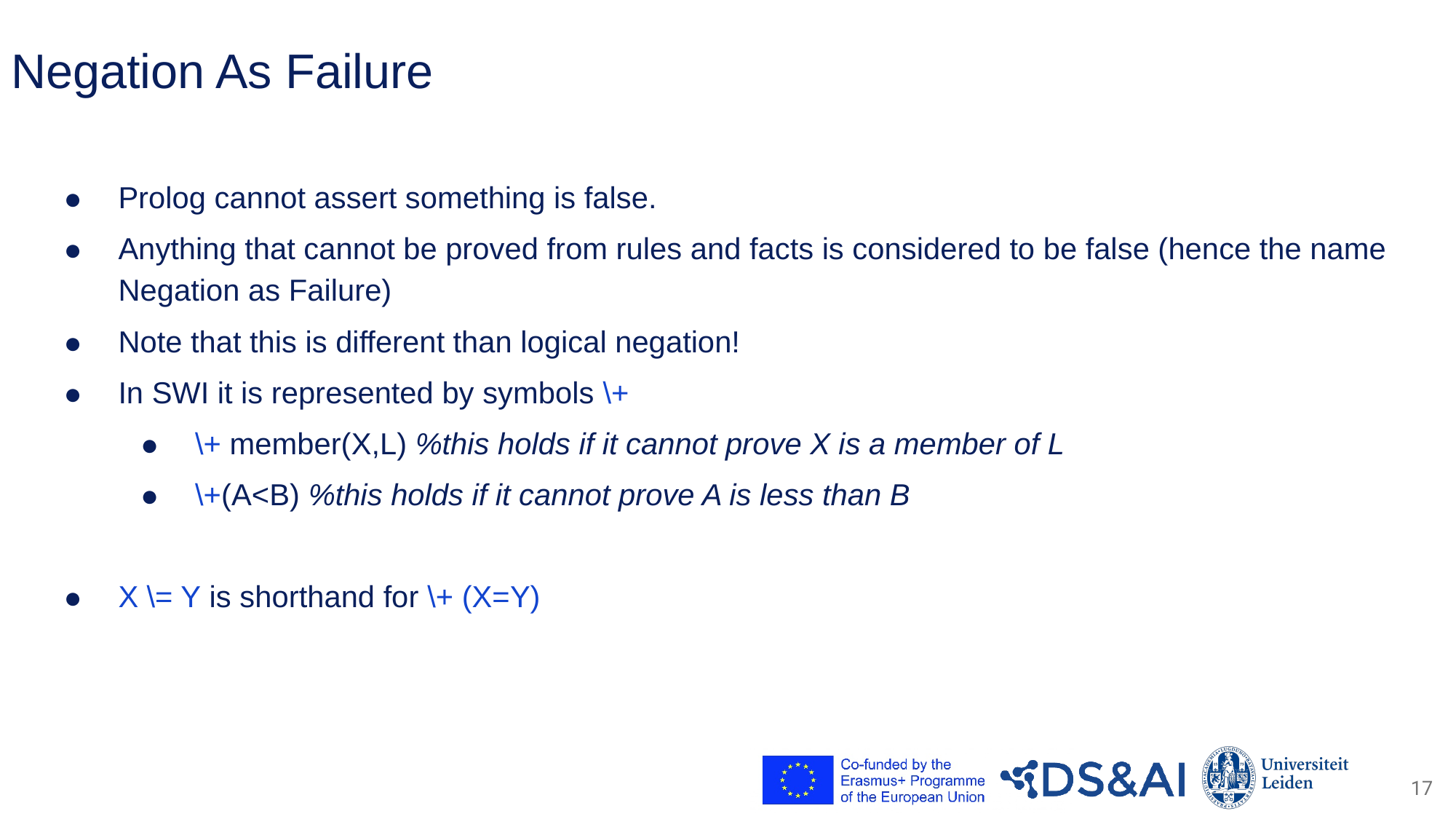

# Negation As Failure
Prolog cannot assert something is false.
Anything that cannot be proved from rules and facts is considered to be false (hence the name Negation as Failure)
Note that this is different than logical negation!
In SWI it is represented by symbols \+
\+ member(X,L) %this holds if it cannot prove X is a member of L
\+(A<B) %this holds if it cannot prove A is less than B

X \= Y is shorthand for \+ (X=Y)
17